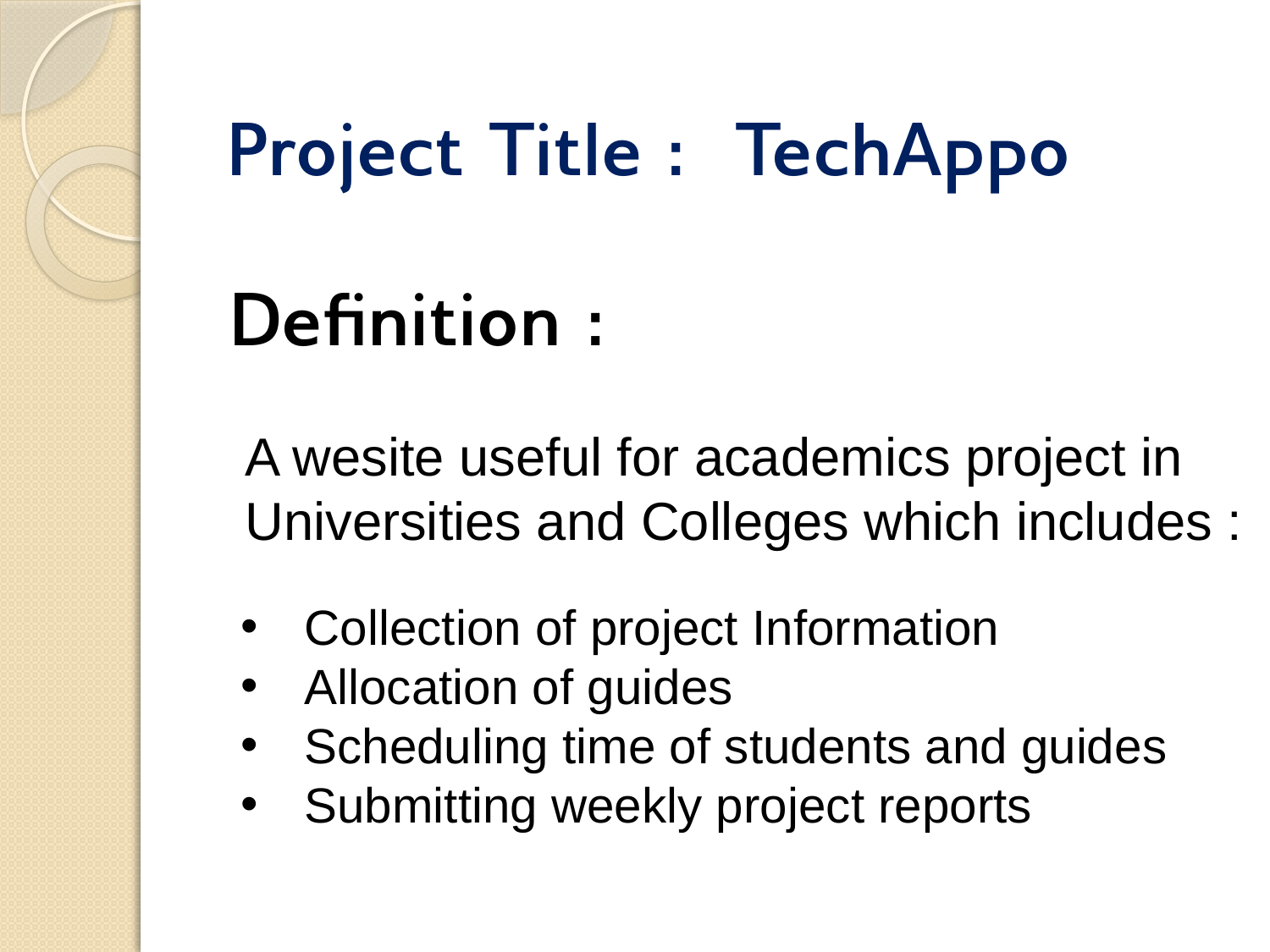

# Project Title :  TechAppo
Definition :
A wesite useful for academics project in Universities and Colleges which includes :

Collection of project Information
Allocation of guides
Scheduling time of students and guides
Submitting weekly project reports